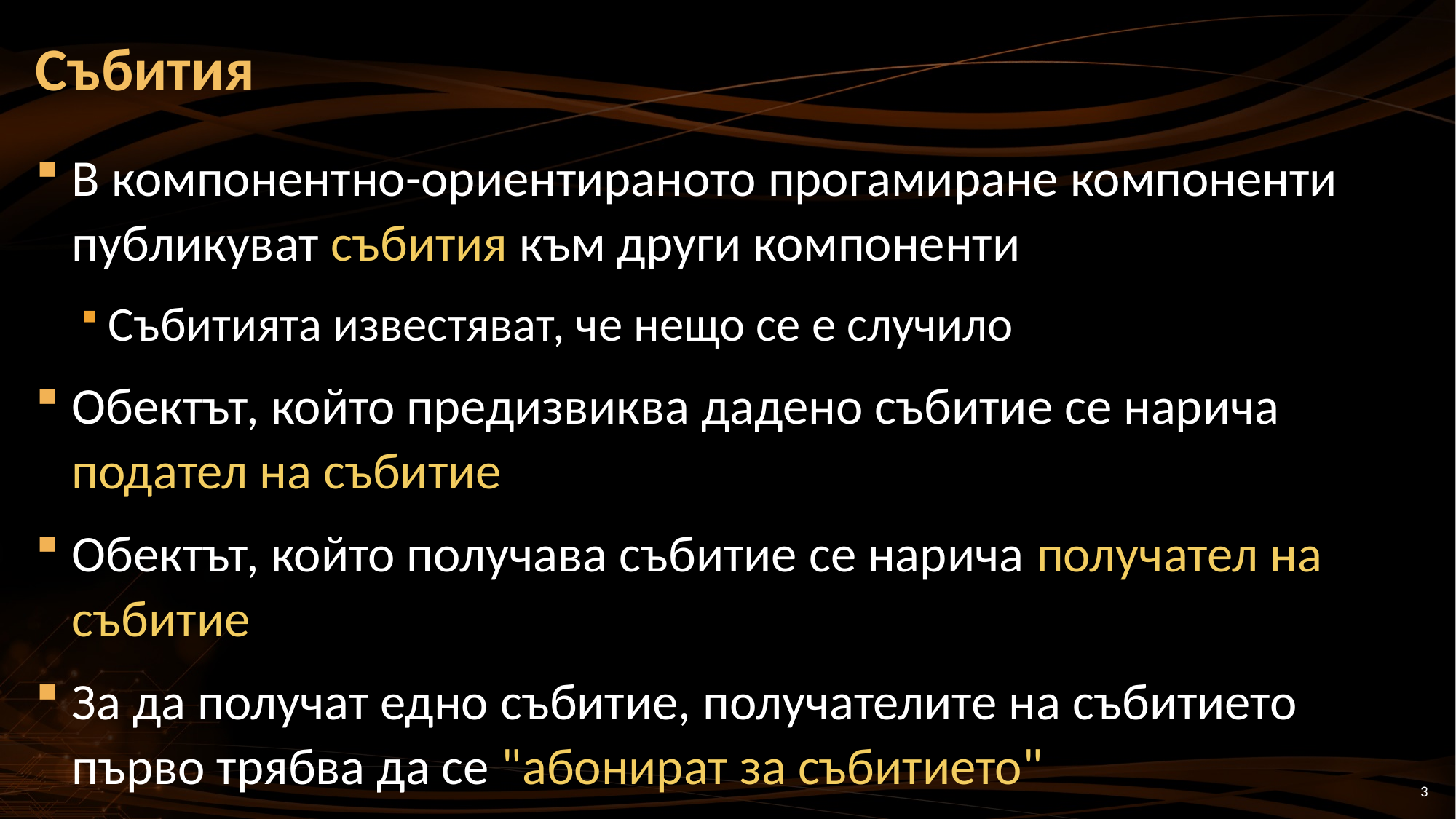

# Събития
В компонентно-ориентираното прогамиране компоненти публикуват събития към други компоненти
Събитията известяват, че нещо се е случило
Обектът, който предизвиква дадено събитие се нарича подател на събитие
Обектът, който получава събитие се нарича получател на събитие
За да получат едно събитие, получателите на събитието първо трябва да се "абонират за събитието"
3